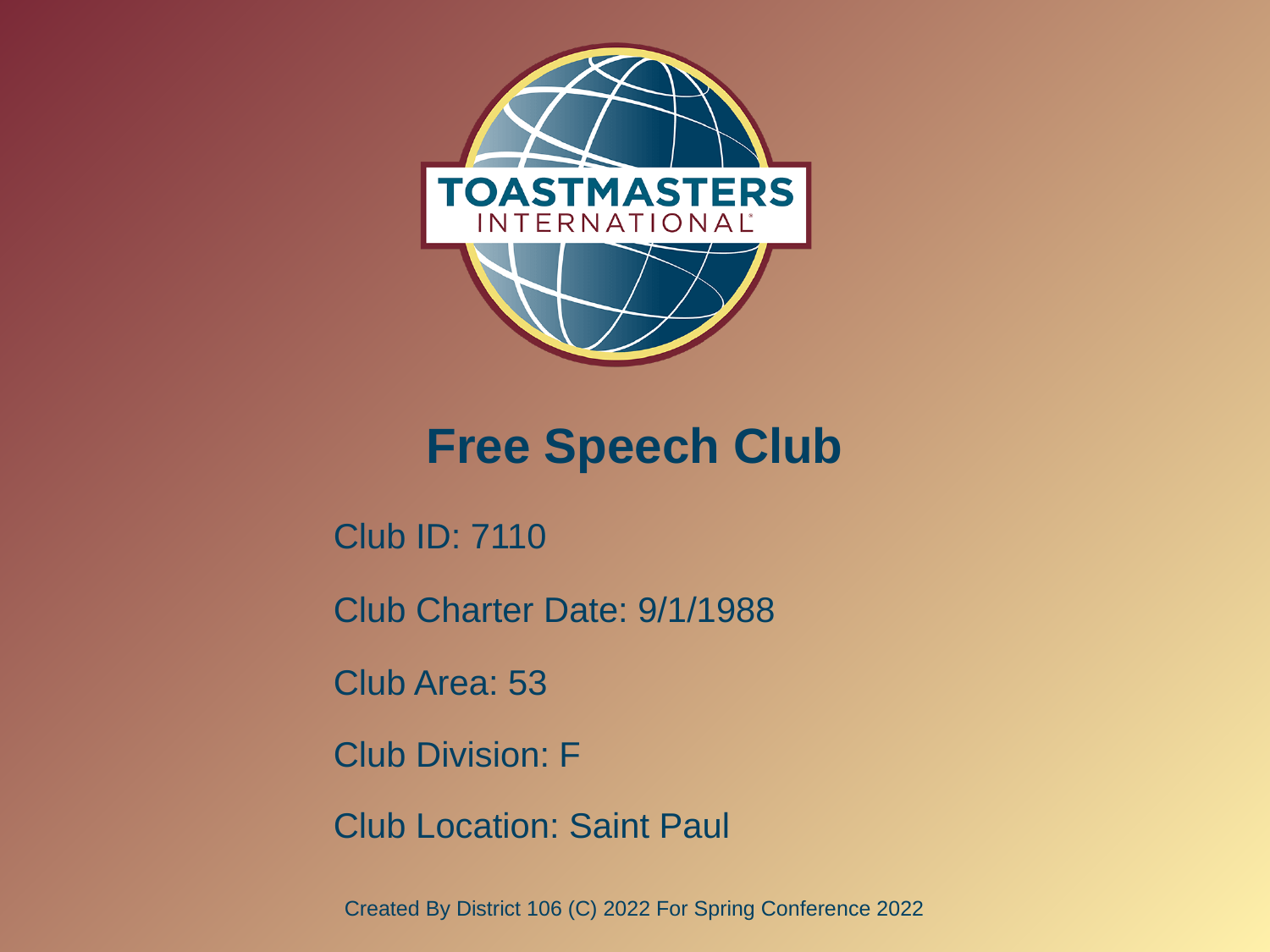

# Free Speech Club
Club ID: 7110
Club Charter Date: 9/1/1988
Club Area: 53
Club Division: F
Club Location: Saint Paul
Created By District 106 (C) 2022 For Spring Conference 2022